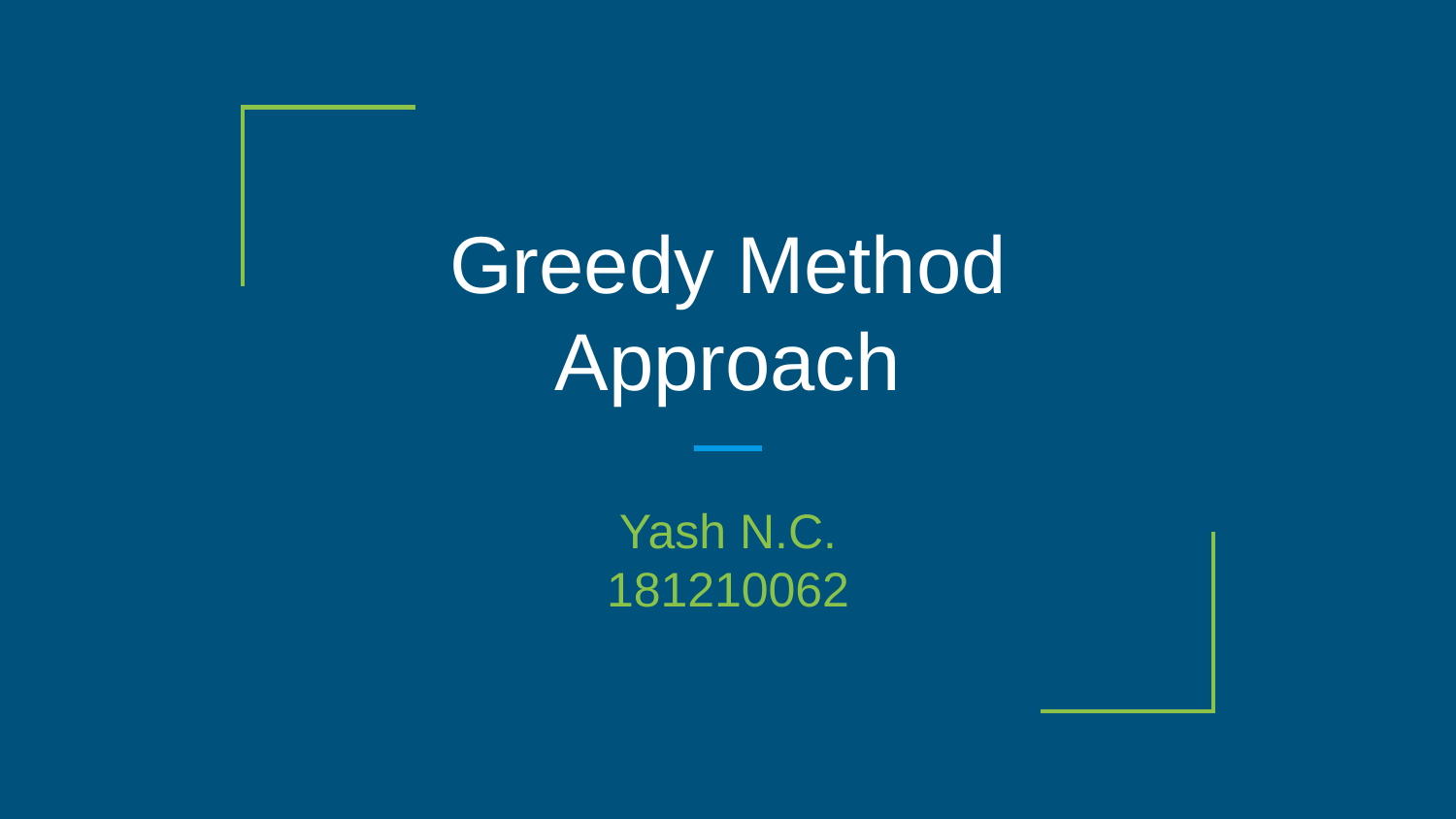

# Greedy Method Approach
Yash N.C.
181210062